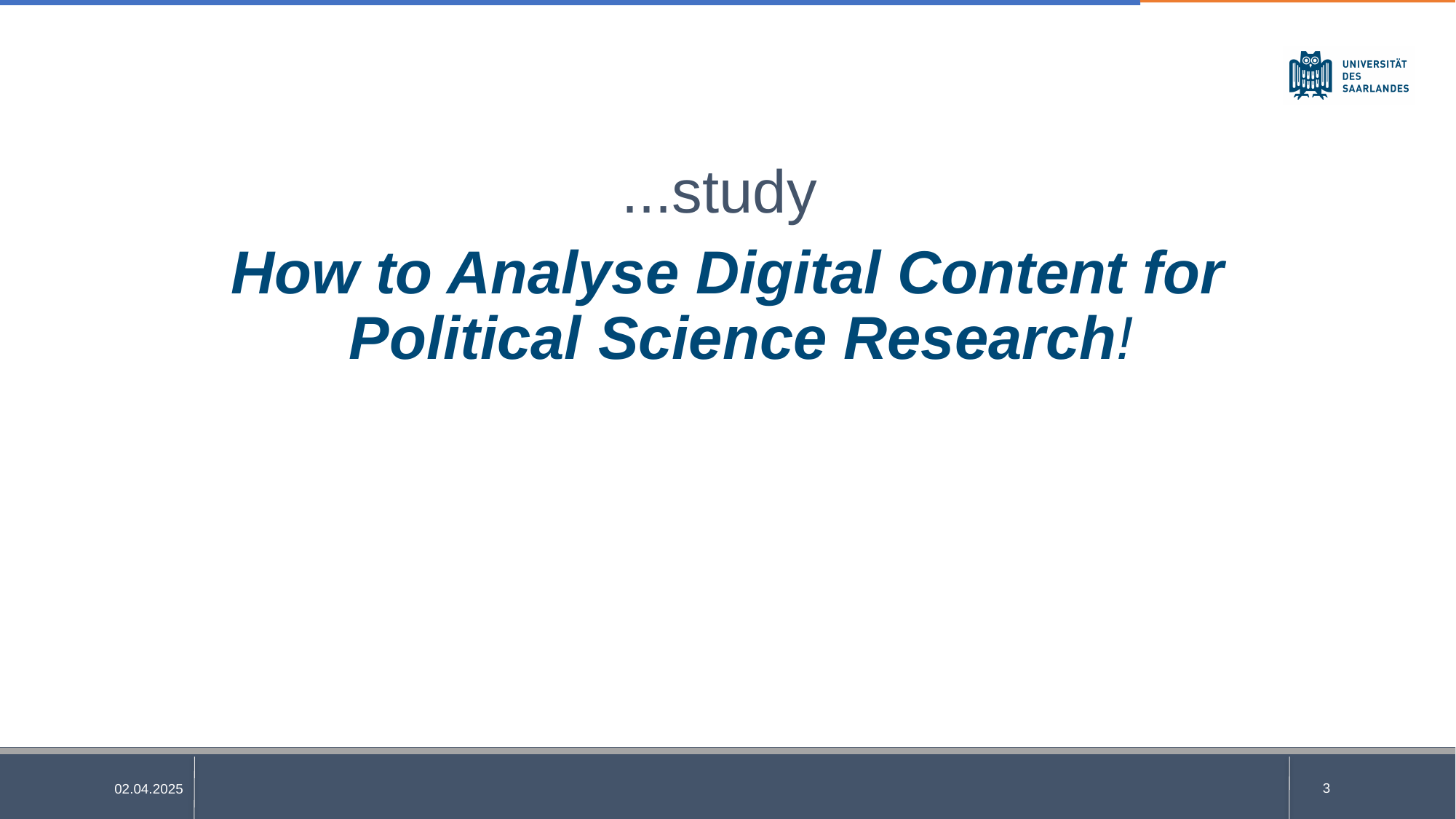

...study
How to Analyse Digital Content for Political Science Research!
3
02.04.2025